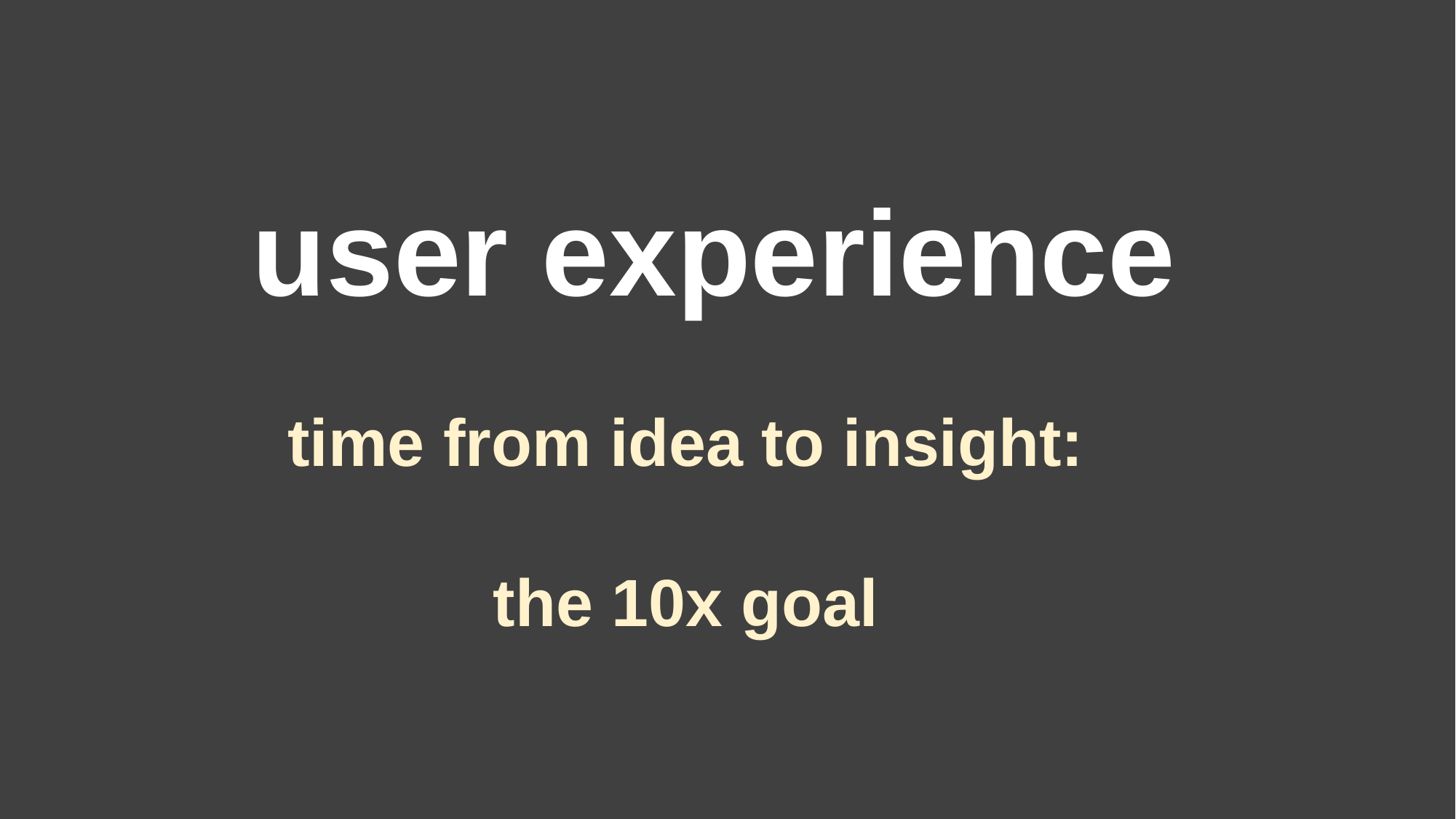

user experience
time from idea to insight:
the 10x goal